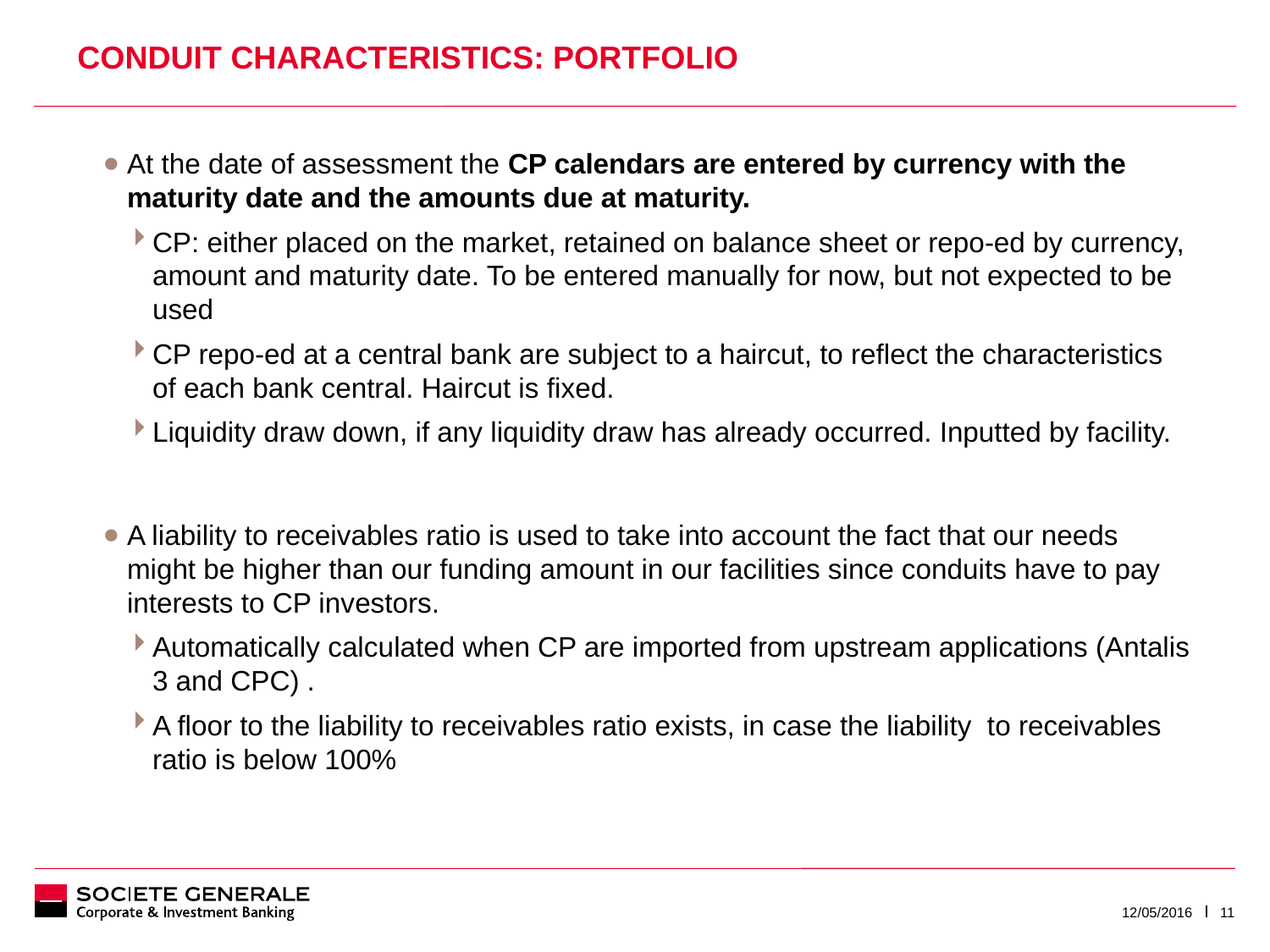

# Conduit Characteristics: Portfolio
At the date of assessment the CP calendars are entered by currency with the maturity date and the amounts due at maturity.
CP: either placed on the market, retained on balance sheet or repo-ed by currency, amount and maturity date. To be entered manually for now, but not expected to be used
CP repo-ed at a central bank are subject to a haircut, to reflect the characteristics of each bank central. Haircut is fixed.
Liquidity draw down, if any liquidity draw has already occurred. Inputted by facility.

A liability to receivables ratio is used to take into account the fact that our needs might be higher than our funding amount in our facilities since conduits have to pay interests to CP investors.
Automatically calculated when CP are imported from upstream applications (Antalis 3 and CPC) .
A floor to the liability to receivables ratio exists, in case the liability  to receivables ratio is below 100%